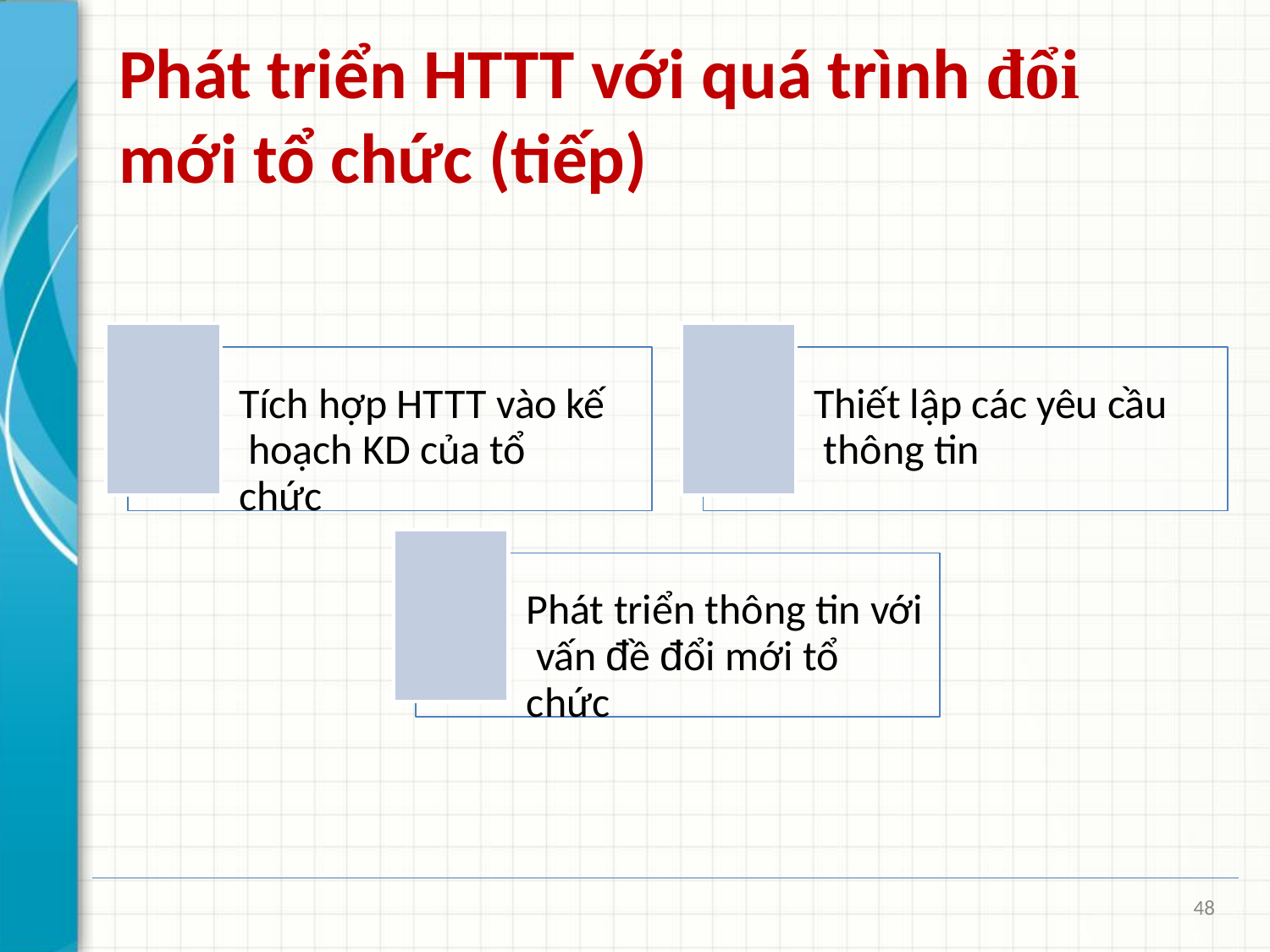

# Phát triển HTTT với quá trình đổi
mới tổ chức (tiếp)

Tích hợp HTTT vào kế  hoạch KD của tổ chức
Thiết lập các yêu cầu  thông tin

Phát triển thông tin với  vấn đề đổi mới tổ chức

48